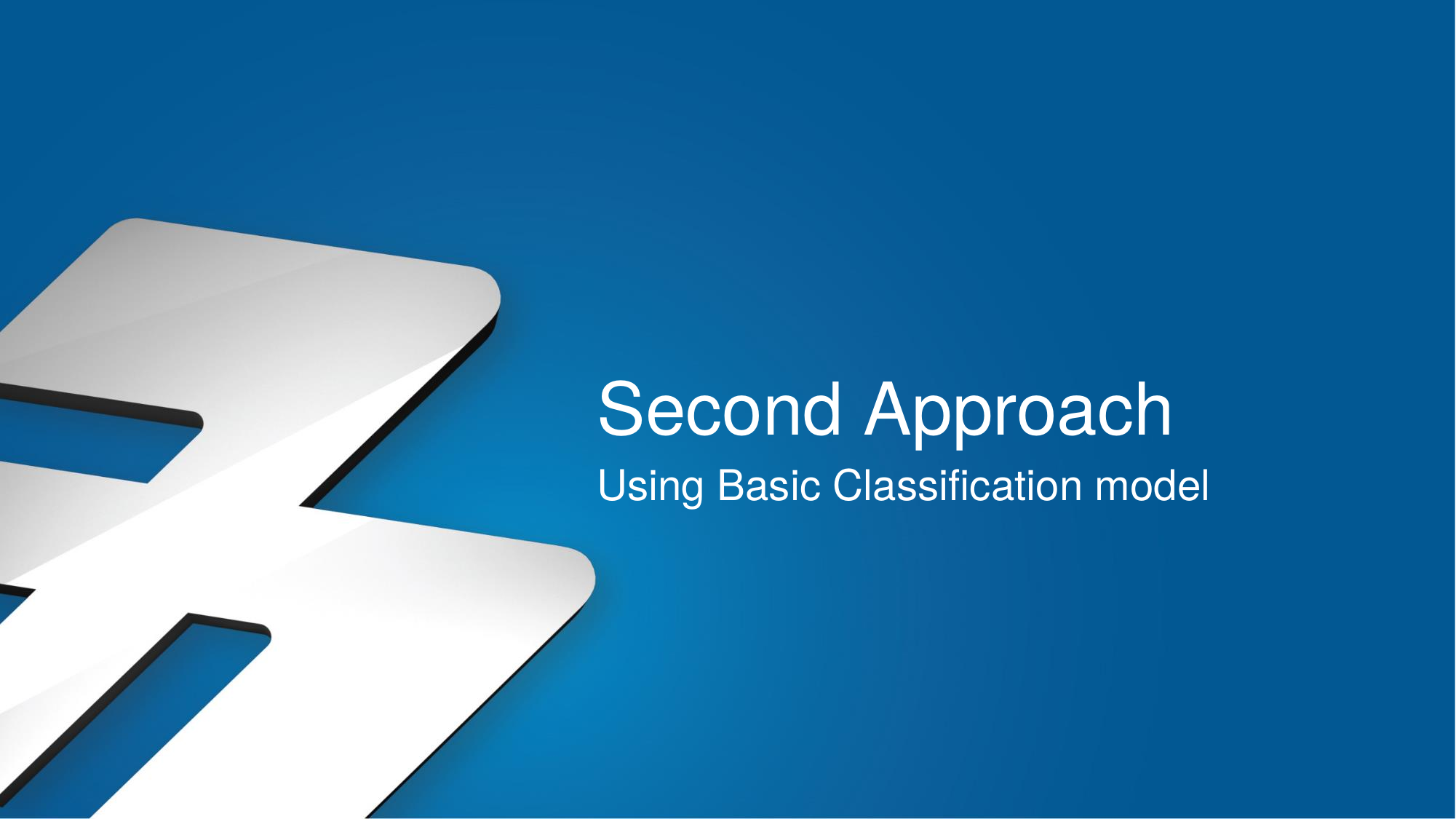

# Second Approach
Using Basic Classification model